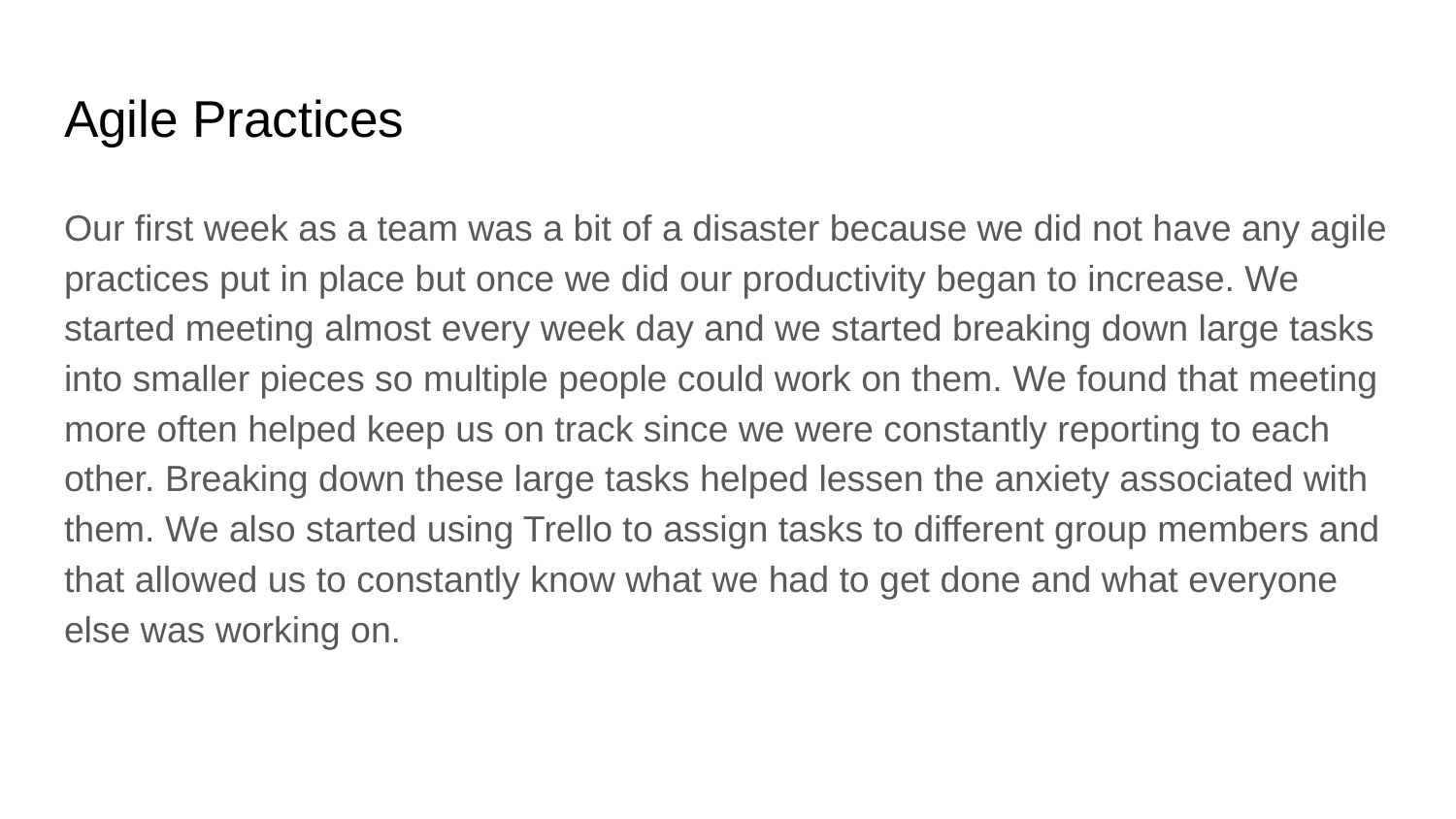

# Agile Practices
Our first week as a team was a bit of a disaster because we did not have any agile practices put in place but once we did our productivity began to increase. We started meeting almost every week day and we started breaking down large tasks into smaller pieces so multiple people could work on them. We found that meeting more often helped keep us on track since we were constantly reporting to each other. Breaking down these large tasks helped lessen the anxiety associated with them. We also started using Trello to assign tasks to different group members and that allowed us to constantly know what we had to get done and what everyone else was working on.